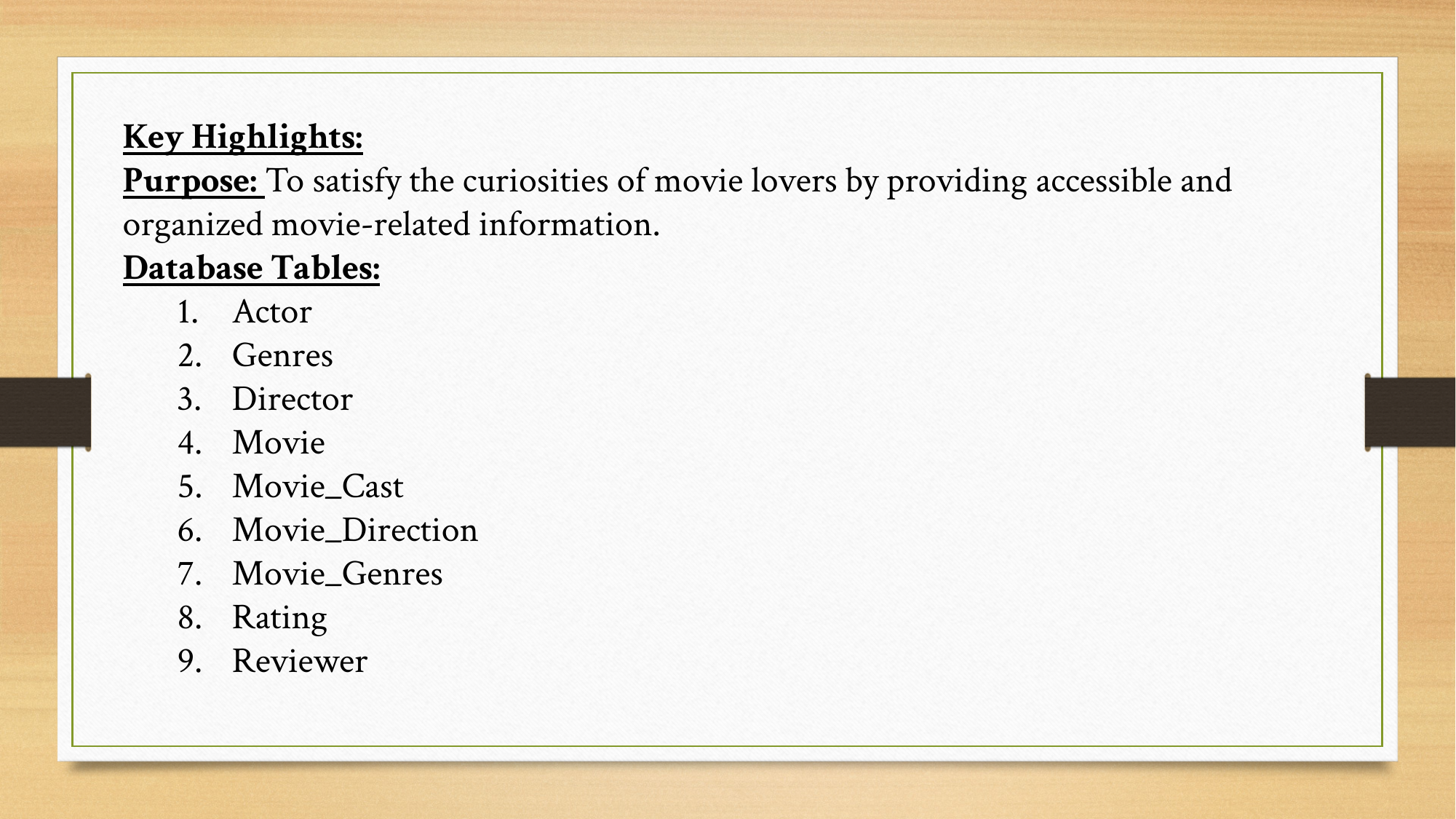

Key Highlights:
Purpose: To satisfy the curiosities of movie lovers by providing accessible and organized movie-related information.
Database Tables:
Actor
Genres
Director
Movie
Movie_Cast
Movie_Direction
Movie_Genres
Rating
Reviewer